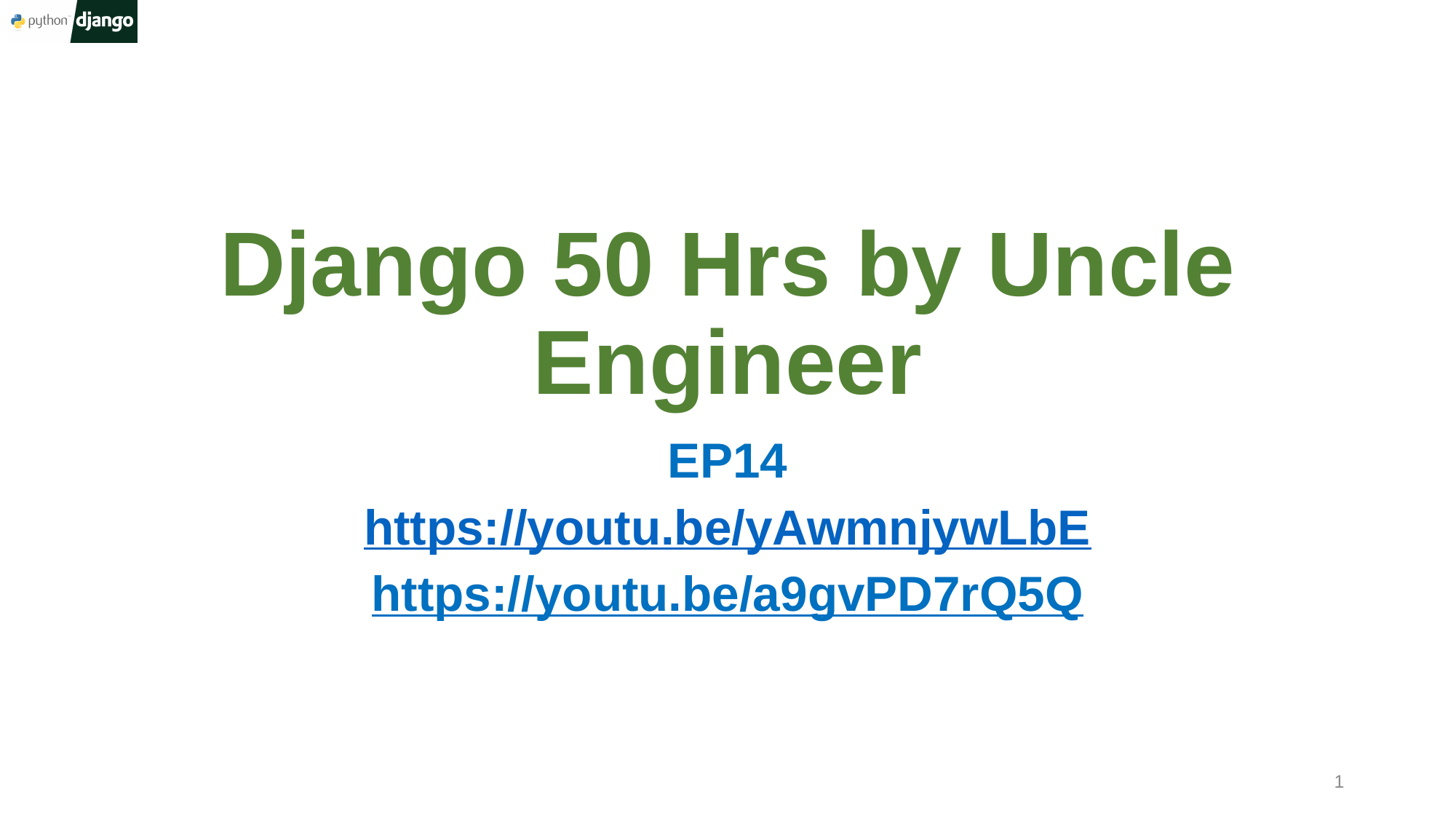

# Django 50 Hrs by Uncle Engineer
EP14
https://youtu.be/yAwmnjywLbE
https://youtu.be/a9gvPD7rQ5Q
1